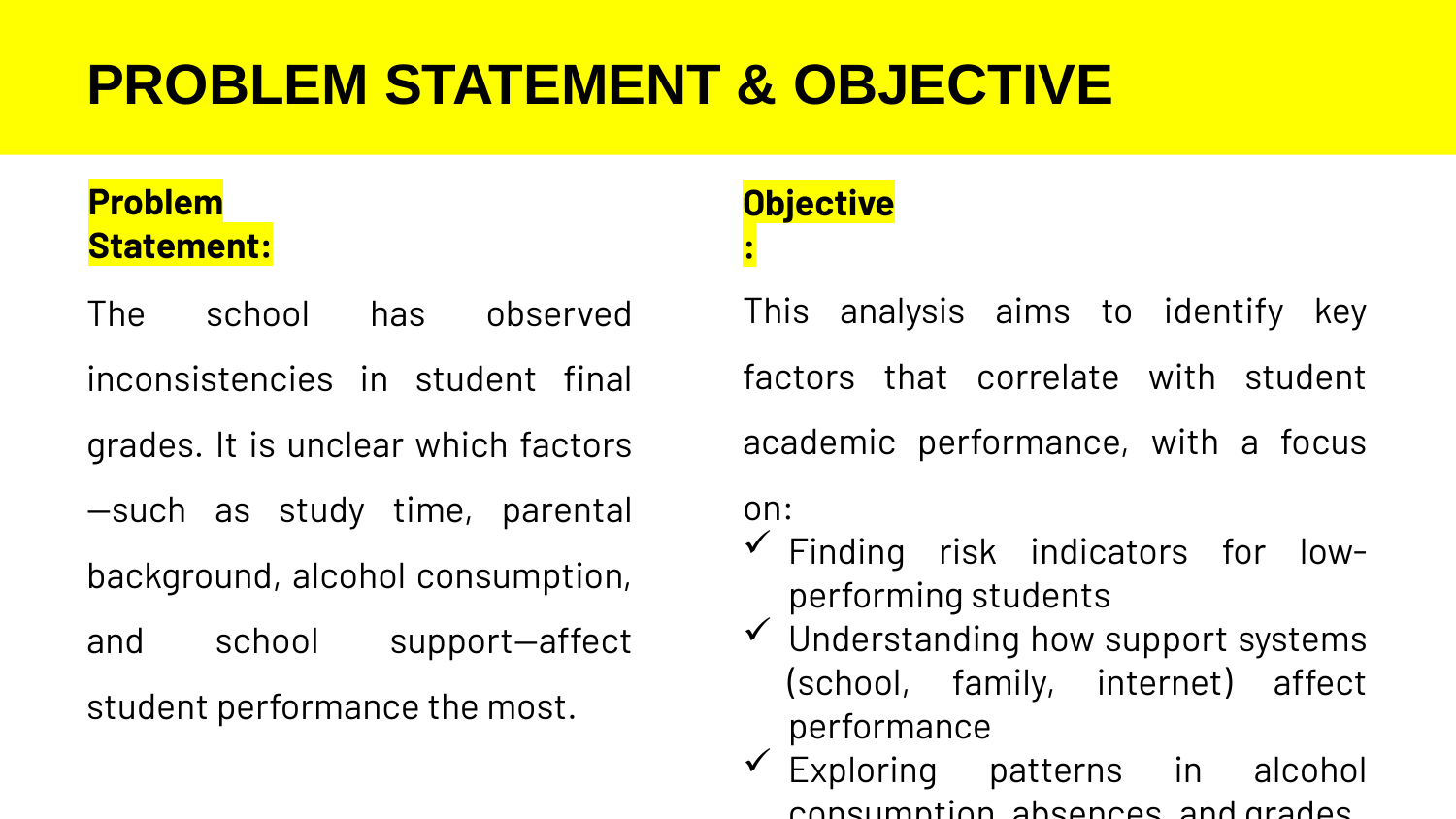

# PROBLEM STATEMENT & OBJECTIVE
Problem Statement:
Objective:
The school has observed inconsistencies in student final grades. It is unclear which factors—such as study time, parental background, alcohol consumption, and school support—affect student performance the most.
This analysis aims to identify key factors that correlate with student academic performance, with a focus on:
Finding risk indicators for low-performing students
Understanding how support systems (school, family, internet) affect performance
Exploring patterns in alcohol consumption, absences, and grades